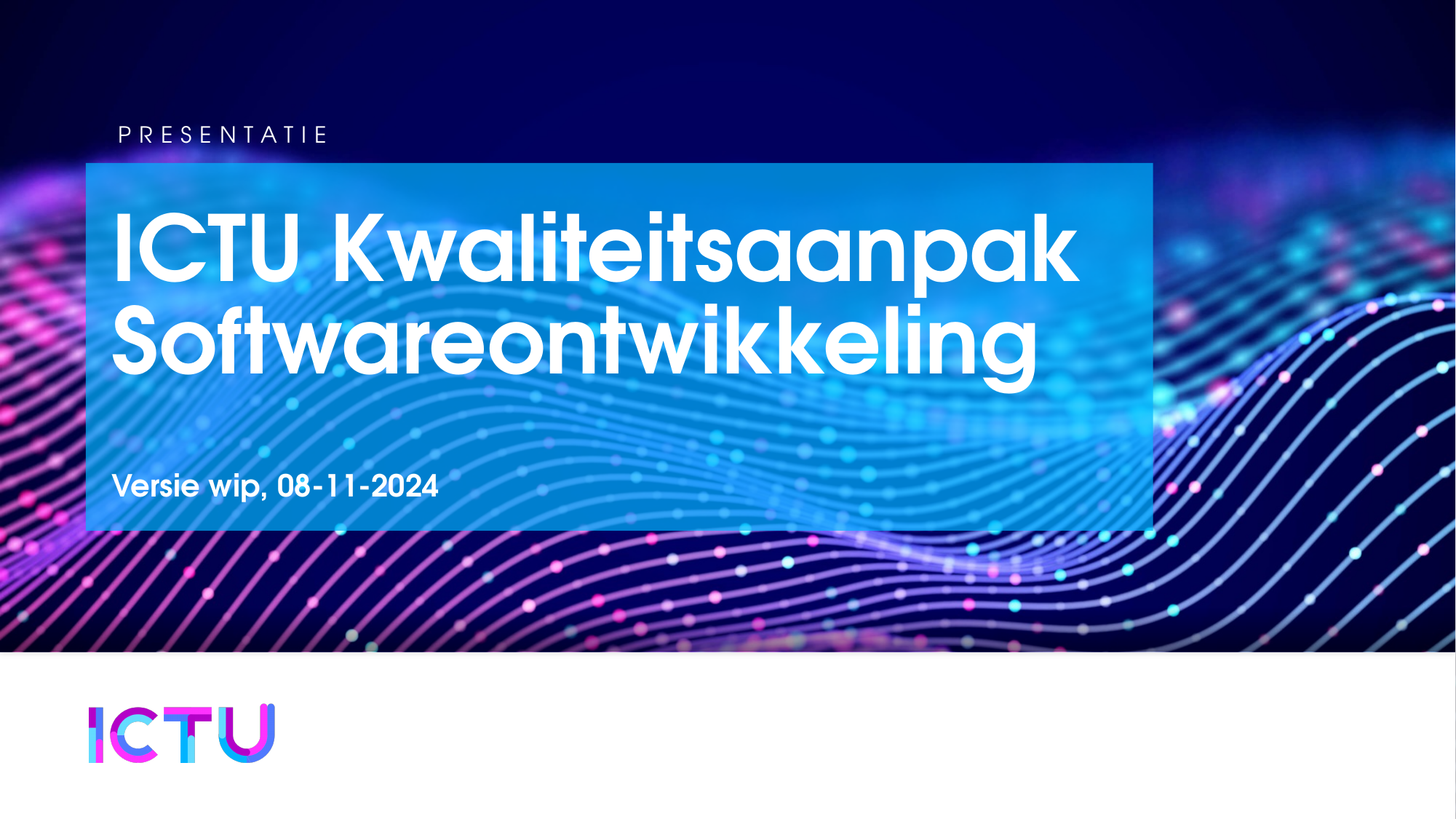

# ICTU Kwaliteitsaanpak Softwareontwikkeling
Versie wip, 08-11-2024